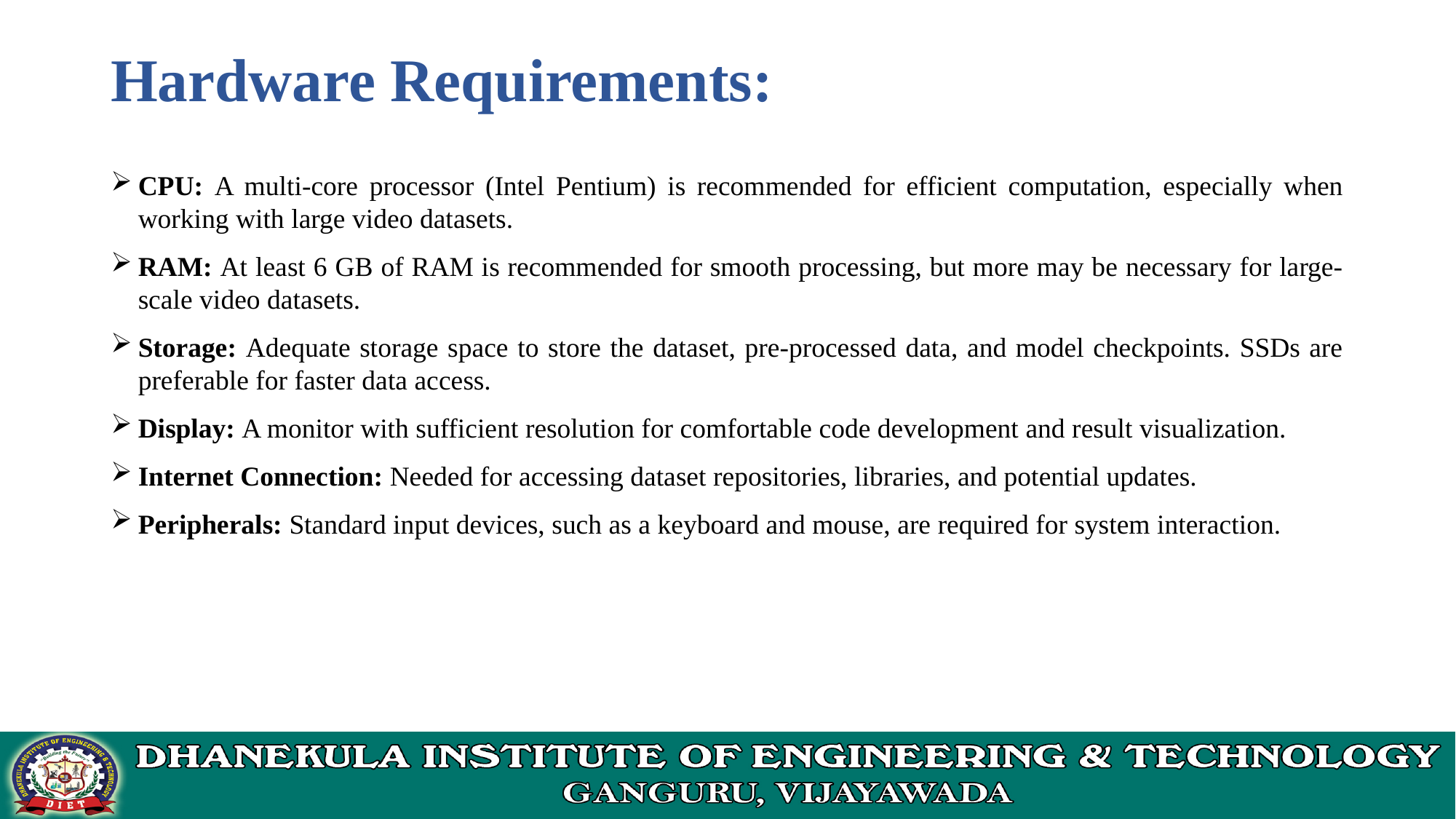

# Hardware Requirements:
CPU: A multi-core processor (Intel Pentium) is recommended for efficient computation, especially when working with large video datasets.
RAM: At least 6 GB of RAM is recommended for smooth processing, but more may be necessary for large-scale video datasets.
Storage: Adequate storage space to store the dataset, pre-processed data, and model checkpoints. SSDs are preferable for faster data access.
Display: A monitor with sufficient resolution for comfortable code development and result visualization.
Internet Connection: Needed for accessing dataset repositories, libraries, and potential updates.
Peripherals: Standard input devices, such as a keyboard and mouse, are required for system interaction.